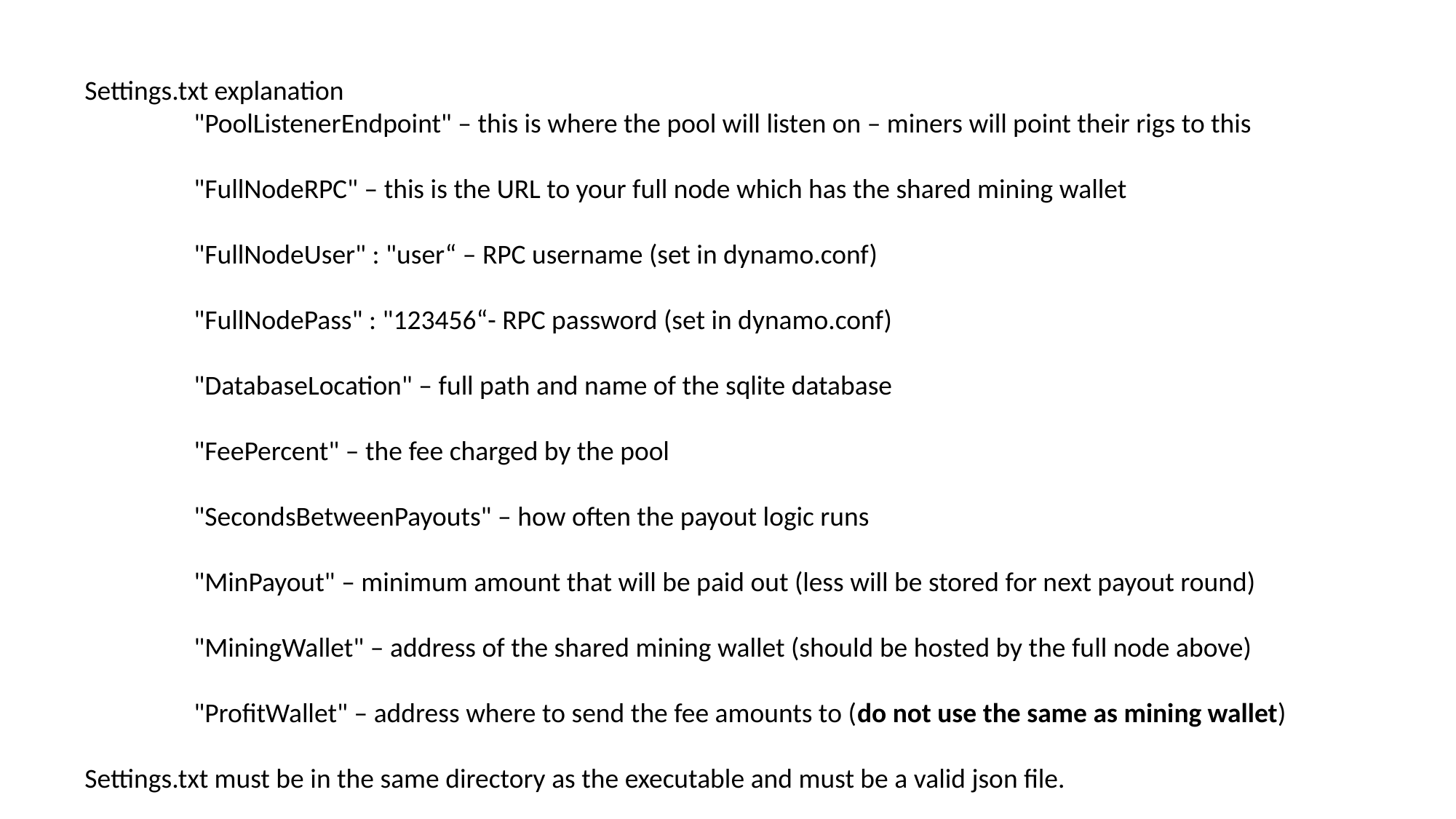

Settings.txt explanation
	"PoolListenerEndpoint" – this is where the pool will listen on – miners will point their rigs to this

	"FullNodeRPC" – this is the URL to your full node which has the shared mining wallet

	"FullNodeUser" : "user“ – RPC username (set in dynamo.conf)

	"FullNodePass" : "123456“- RPC password (set in dynamo.conf)

	"DatabaseLocation" – full path and name of the sqlite database

	"FeePercent" – the fee charged by the pool

	"SecondsBetweenPayouts" – how often the payout logic runs

	"MinPayout" – minimum amount that will be paid out (less will be stored for next payout round)

	"MiningWallet" – address of the shared mining wallet (should be hosted by the full node above)

	"ProfitWallet" – address where to send the fee amounts to (do not use the same as mining wallet)

Settings.txt must be in the same directory as the executable and must be a valid json file.